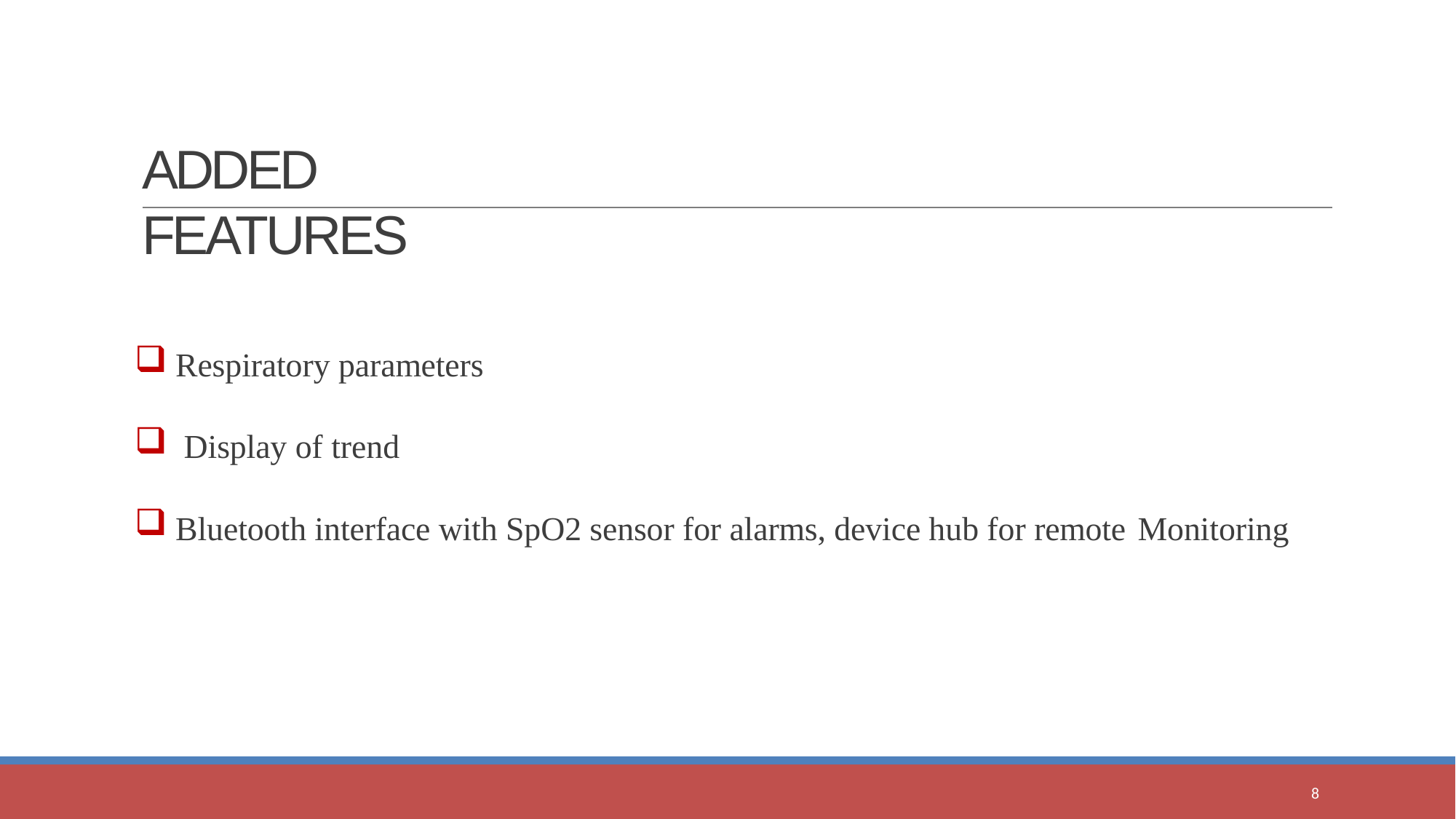

# ADDED FEATURES
Respiratory parameters

Display of trend

Bluetooth interface with SpO2 sensor for alarms, device hub for remote Monitoring
8